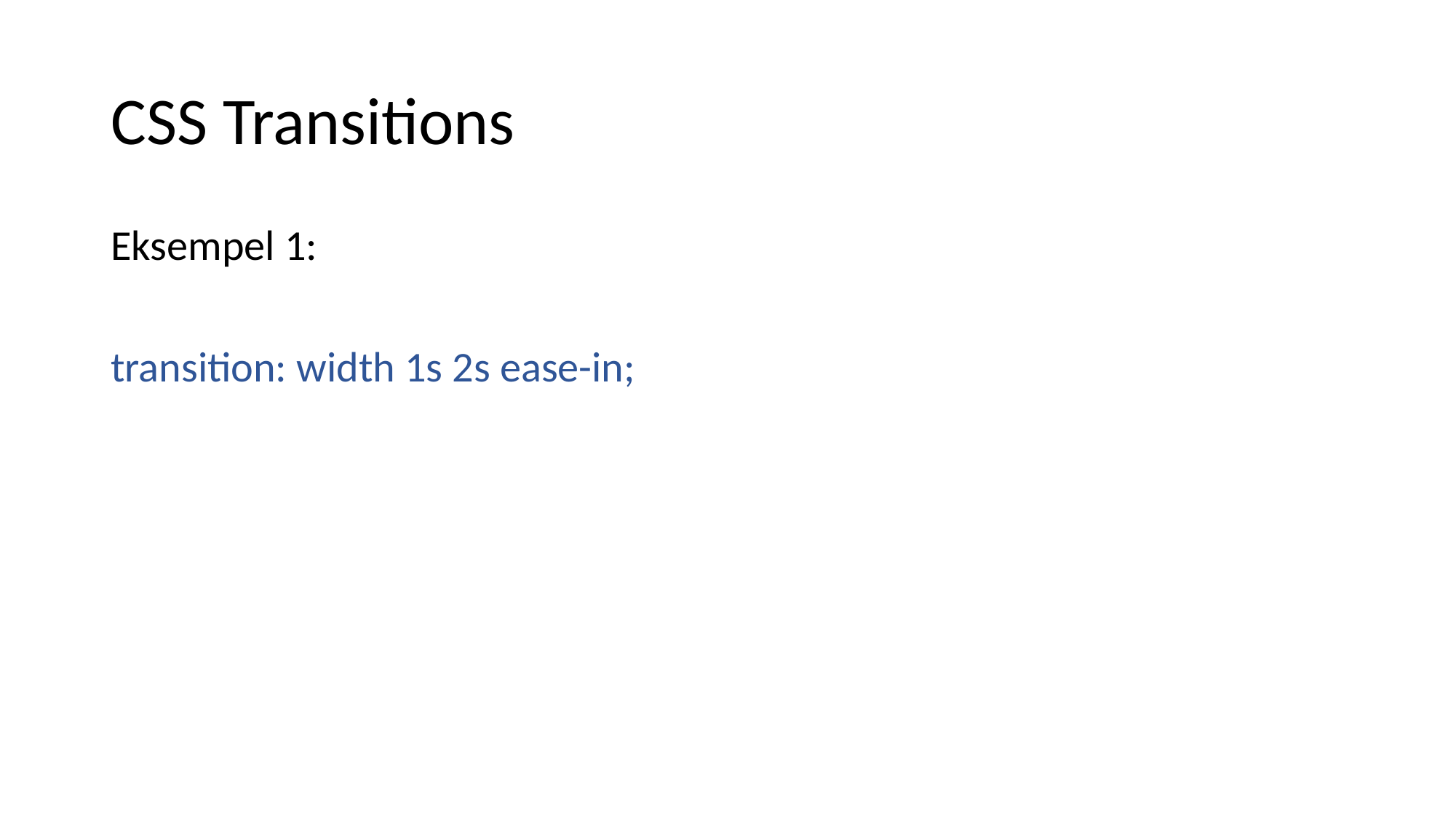

# CSS Transitions
Eksempel 1:

transition: width 1s 2s ease-in;